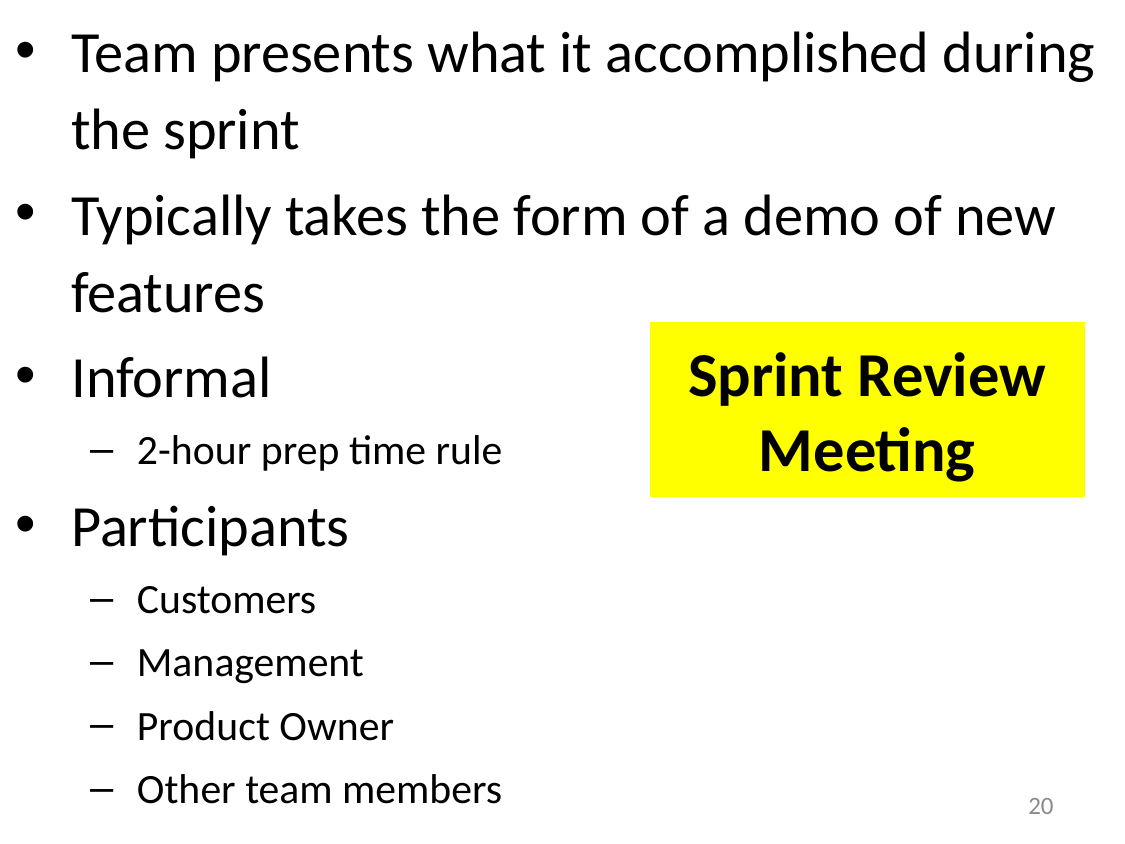

Team presents what it accomplished during the sprint
Typically takes the form of a demo of new features
Informal
2-hour prep time rule
Participants
Customers
Management
Product Owner
Other team members
# Sprint Review Meeting
20